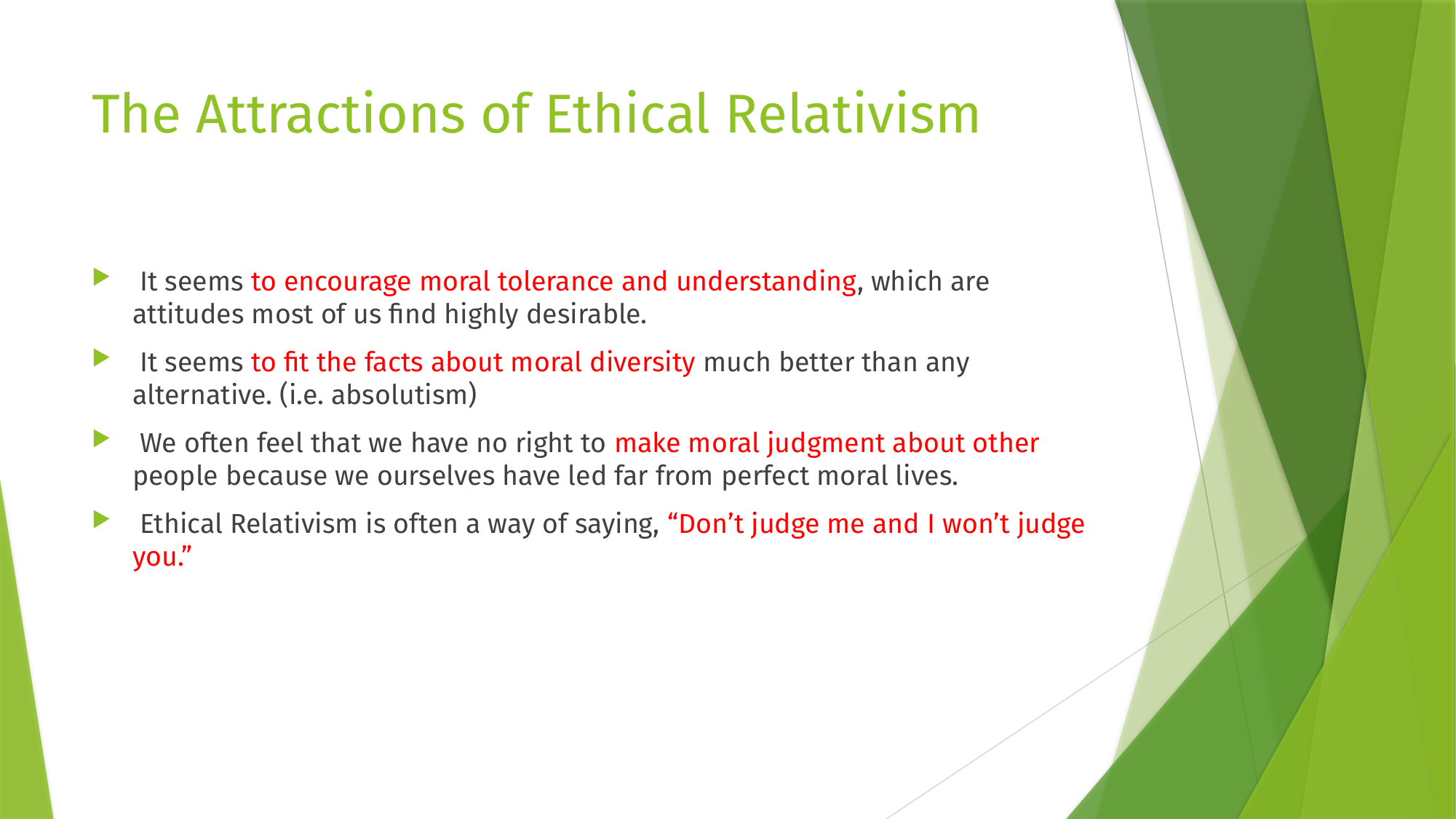

# The Attractions of Ethical Relativism
 It seems to encourage moral tolerance and understanding, which are attitudes most of us find highly desirable.
 It seems to fit the facts about moral diversity much better than any alternative. (i.e. absolutism)
 We often feel that we have no right to make moral judgment about other people because we ourselves have led far from perfect moral lives.
 Ethical Relativism is often a way of saying, “Don’t judge me and I won’t judge you.”